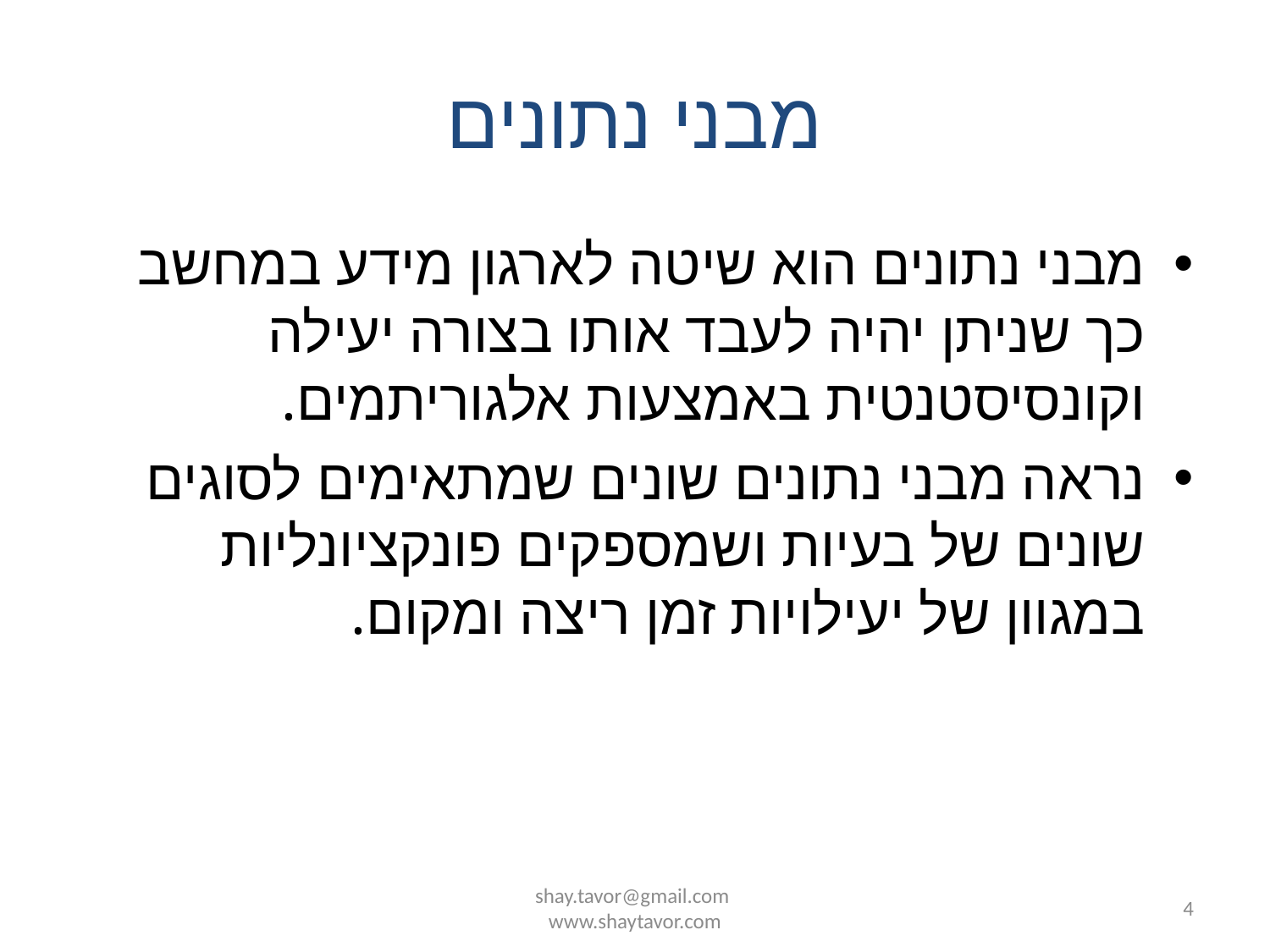

# מבני נתונים
מבני נתונים הוא שיטה לארגון מידע במחשב כך שניתן יהיה לעבד אותו בצורה יעילה וקונסיסטנטית באמצעות אלגוריתמים.
נראה מבני נתונים שונים שמתאימים לסוגים שונים של בעיות ושמספקים פונקציונליות במגוון של יעילויות זמן ריצה ומקום.
shay.tavor@gmail.com
www.shaytavor.com
4